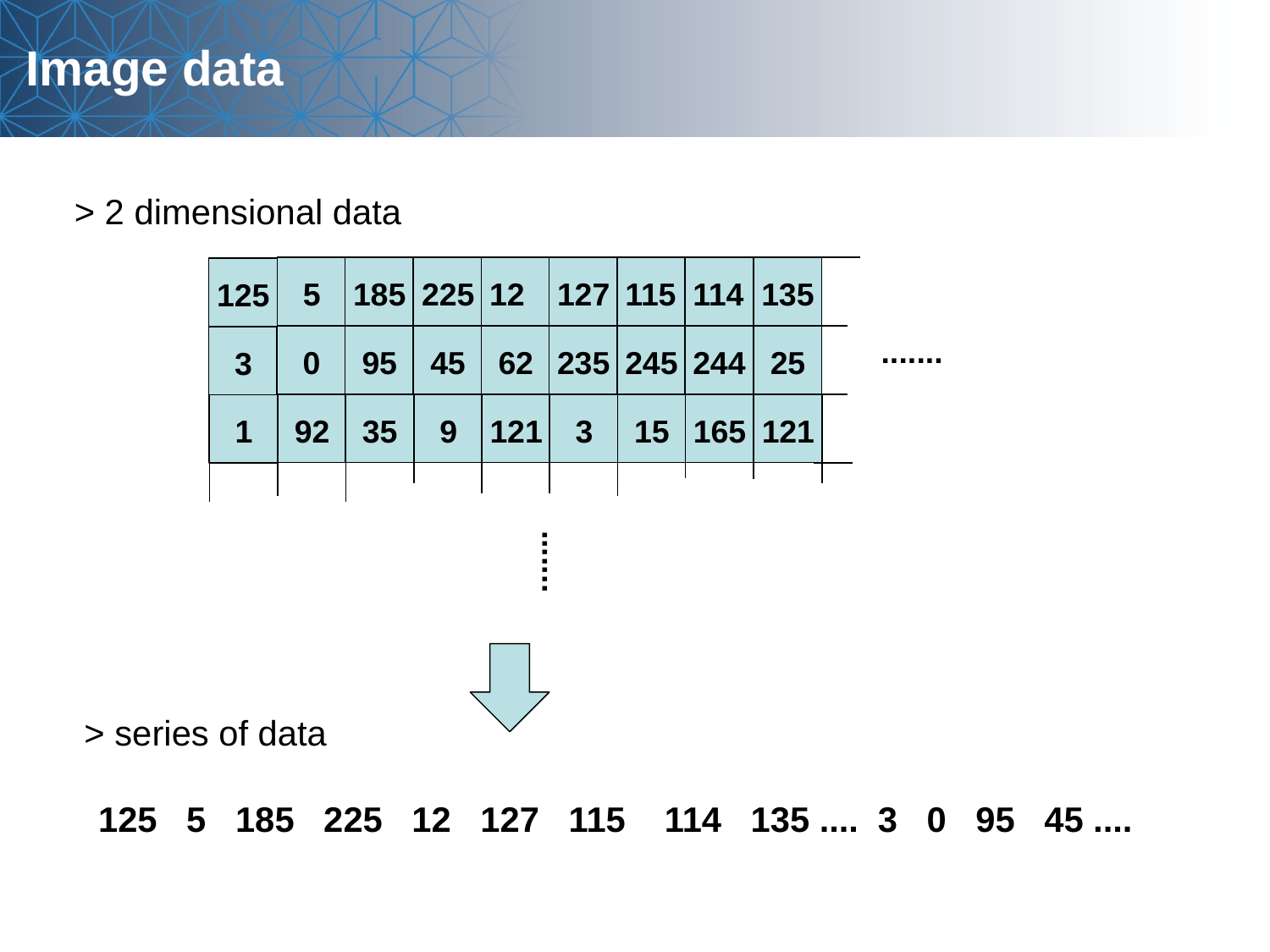

Image data
> 2 dimensional data

135

  5

185

225

12

127

115

114

125
.......

 25

  0

 95

 45

 62

235

245

244

  3

121

 92

 35

  9

121

  3

 15

165

  1
.......

> series of data
125   5   185   225   12   127   115    114   135 ....  3   0   95   45 ....